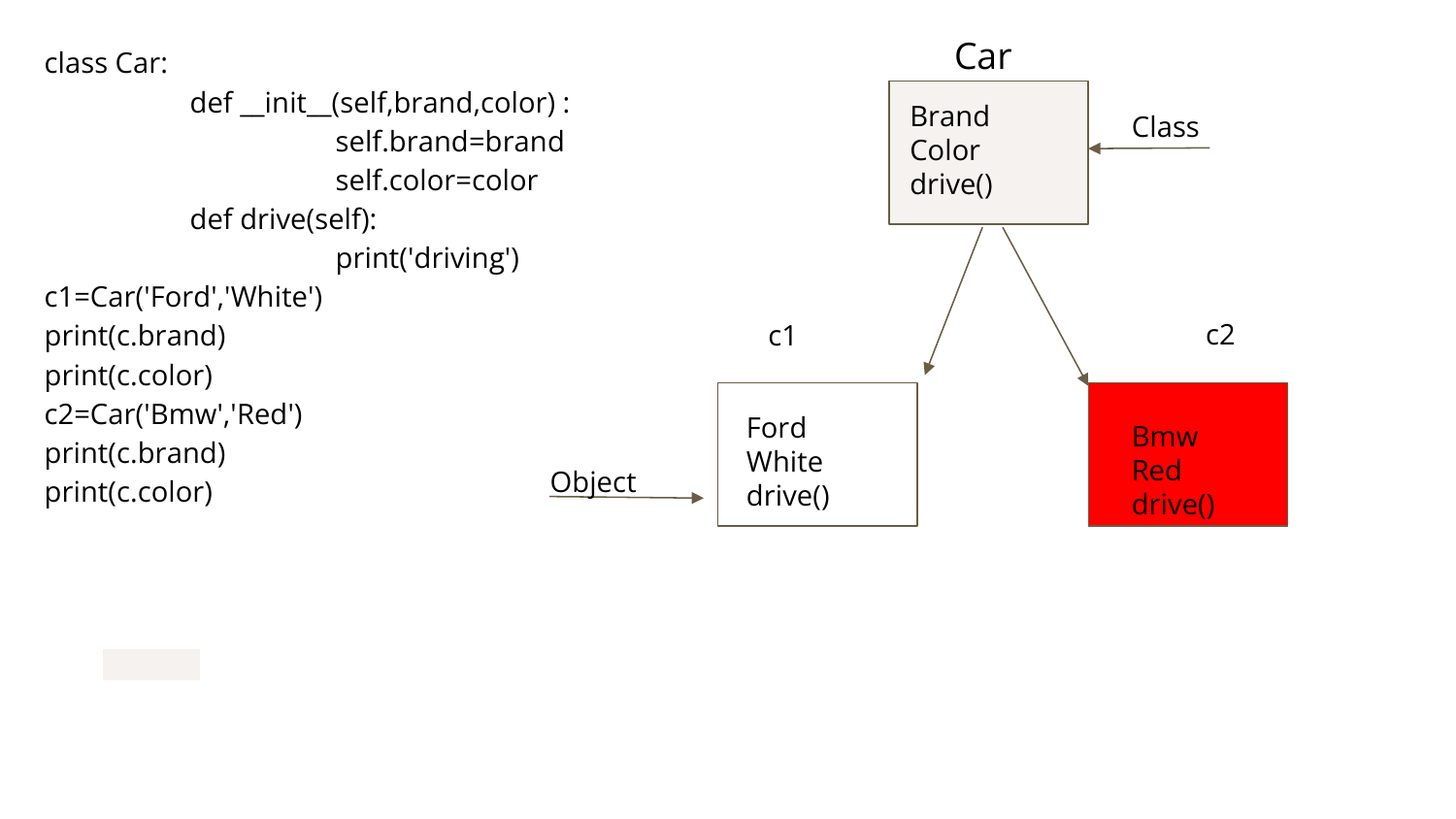

Car
class Car:
	def __init__(self,brand,color) :
		self.brand=brand
		self.color=color
	def drive(self):
		print('driving')
c1=Car('Ford','White')
print(c.brand)
print(c.color)
c2=Car('Bmw','Red')
print(c.brand)
print(c.color)

Brand
Color
drive()
Class
c2
c1

Ford
White
drive()
Bmw
Red
drive()
Object